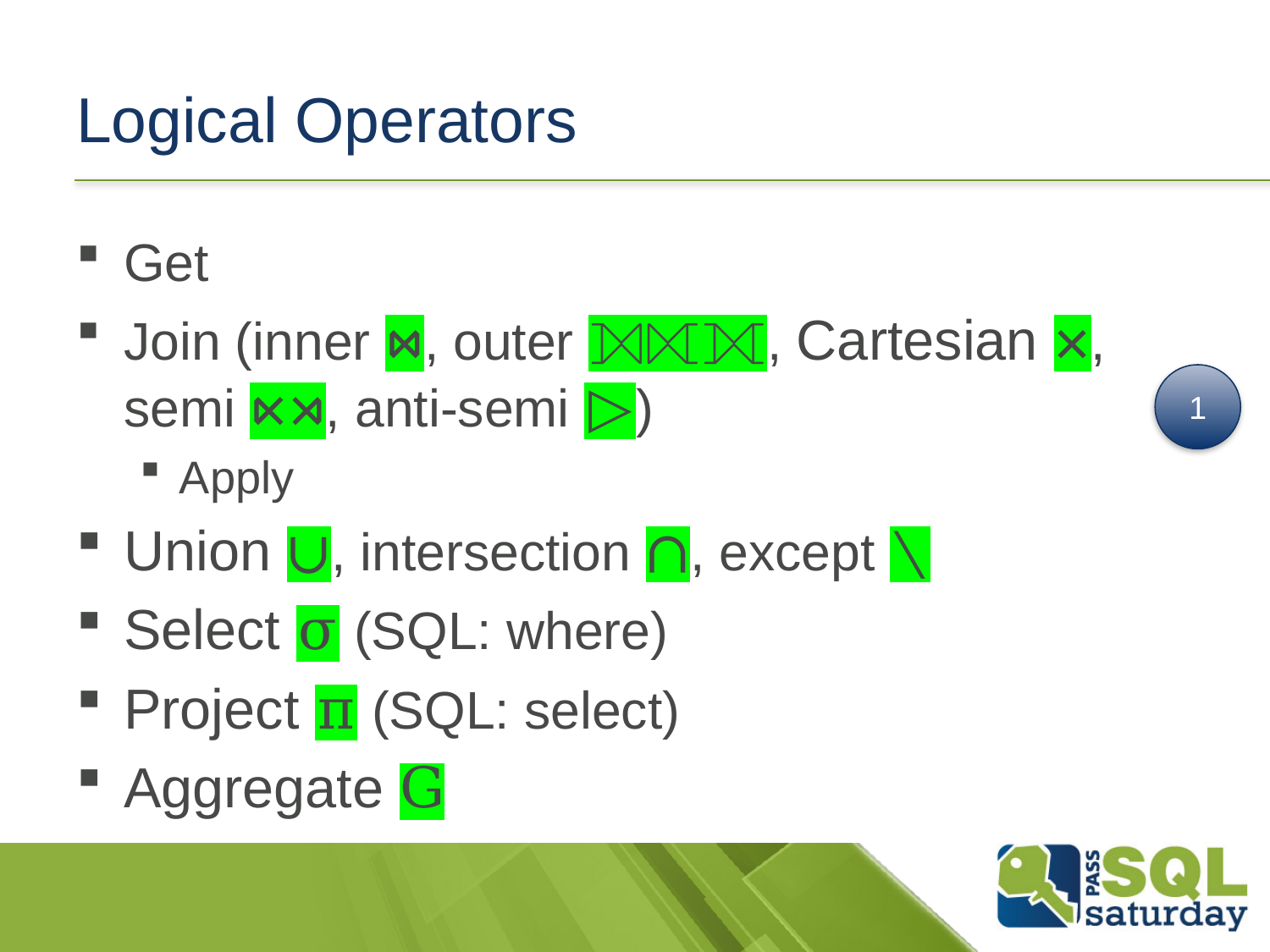

# Logical Operators
Get
Join (inner ⋈, outer ⟕⟖⟗, Cartesian ×, semi ⋉⋊, anti-semi ▷)
Apply
Union ∪, intersection ∩, except ∖
Select σ (SQL: where)
Project π (SQL: select)
Aggregate G
1